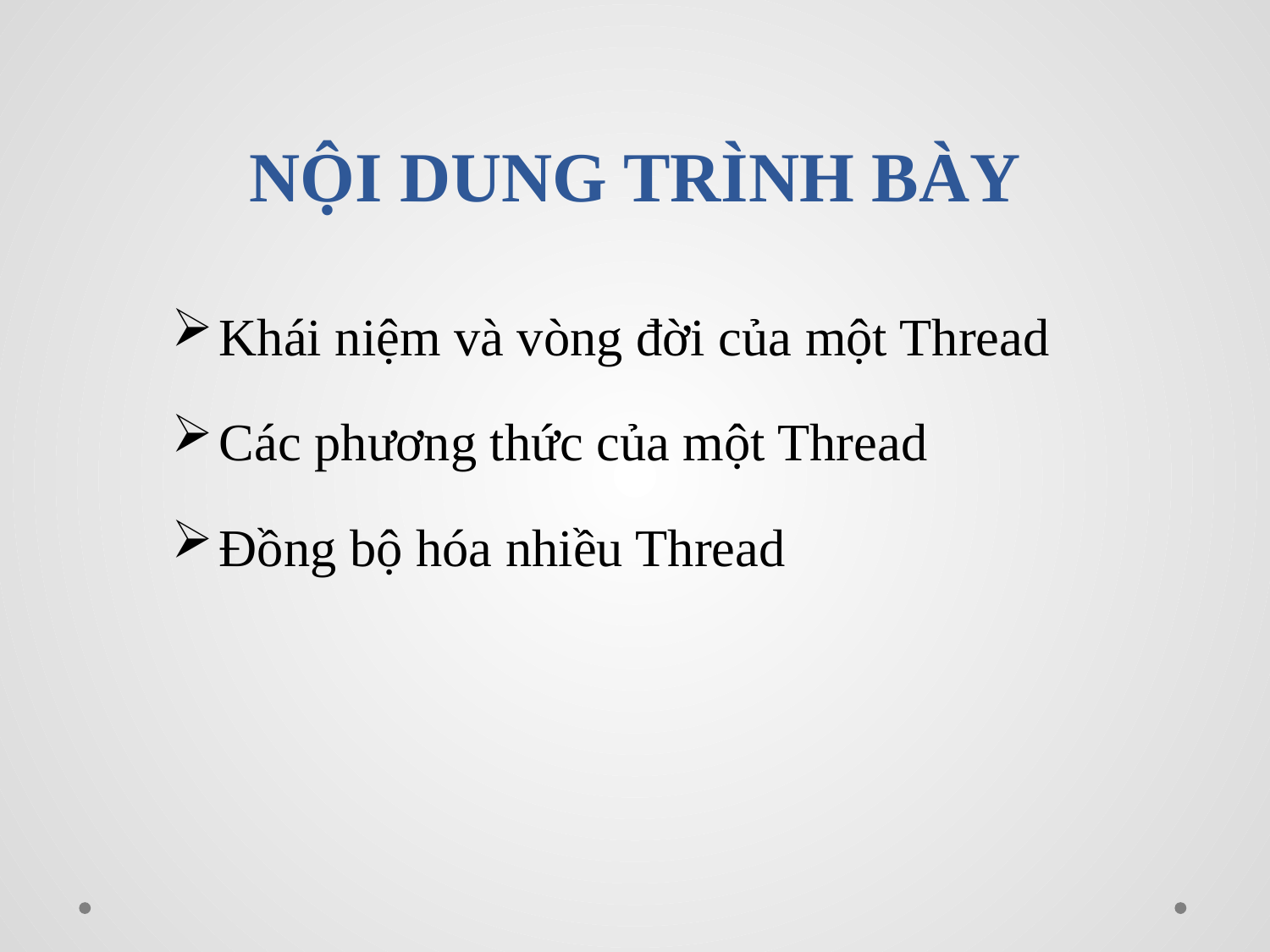

# NỘI DUNG TRÌNH BÀY
Khái niệm và vòng đời của một Thread
Các phương thức của một Thread
Đồng bộ hóa nhiều Thread